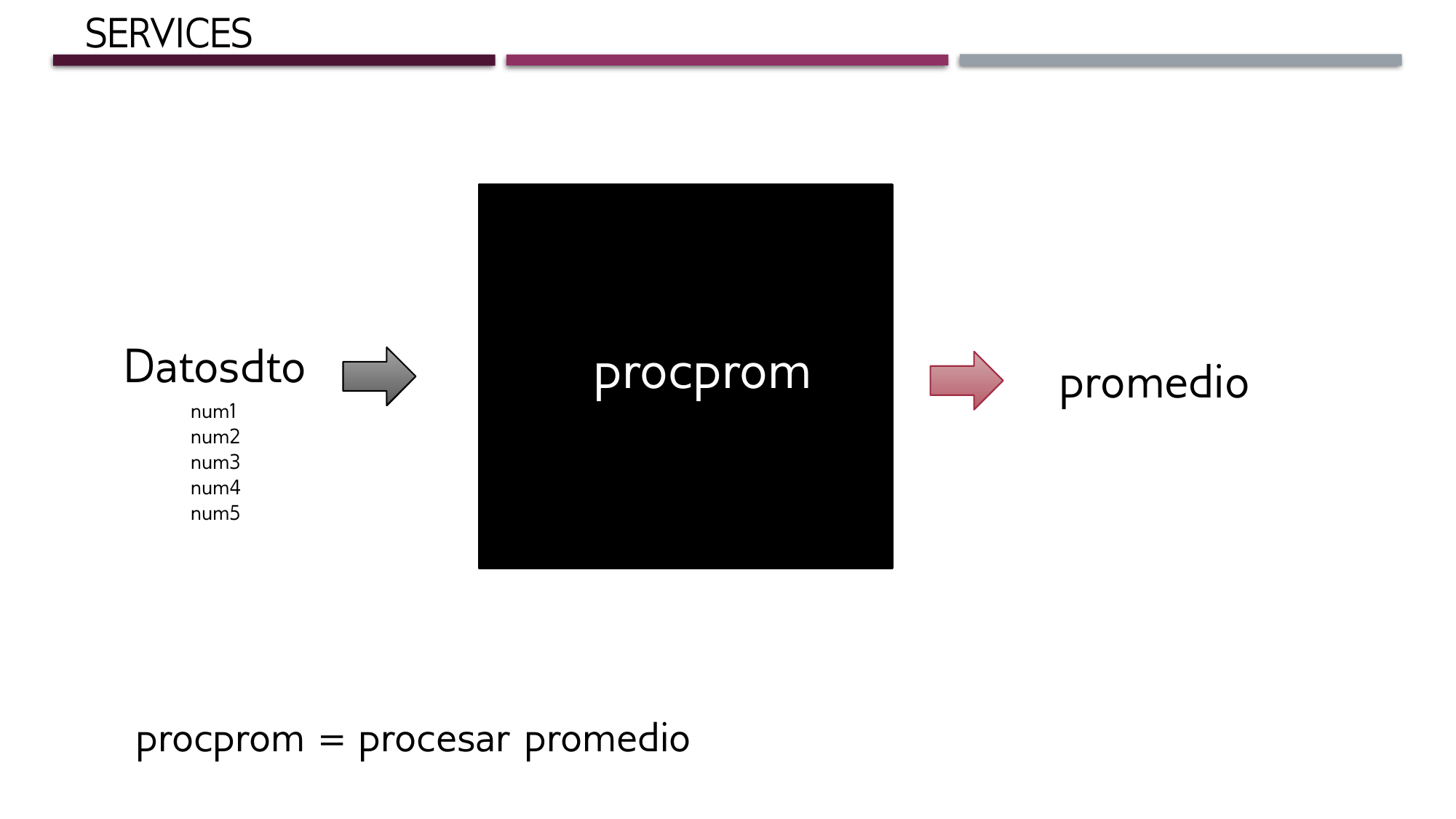

SERVICES

Datosdto
procprom
promedio

num1
num2
num3
num4
num5
procprom = procesar promedio